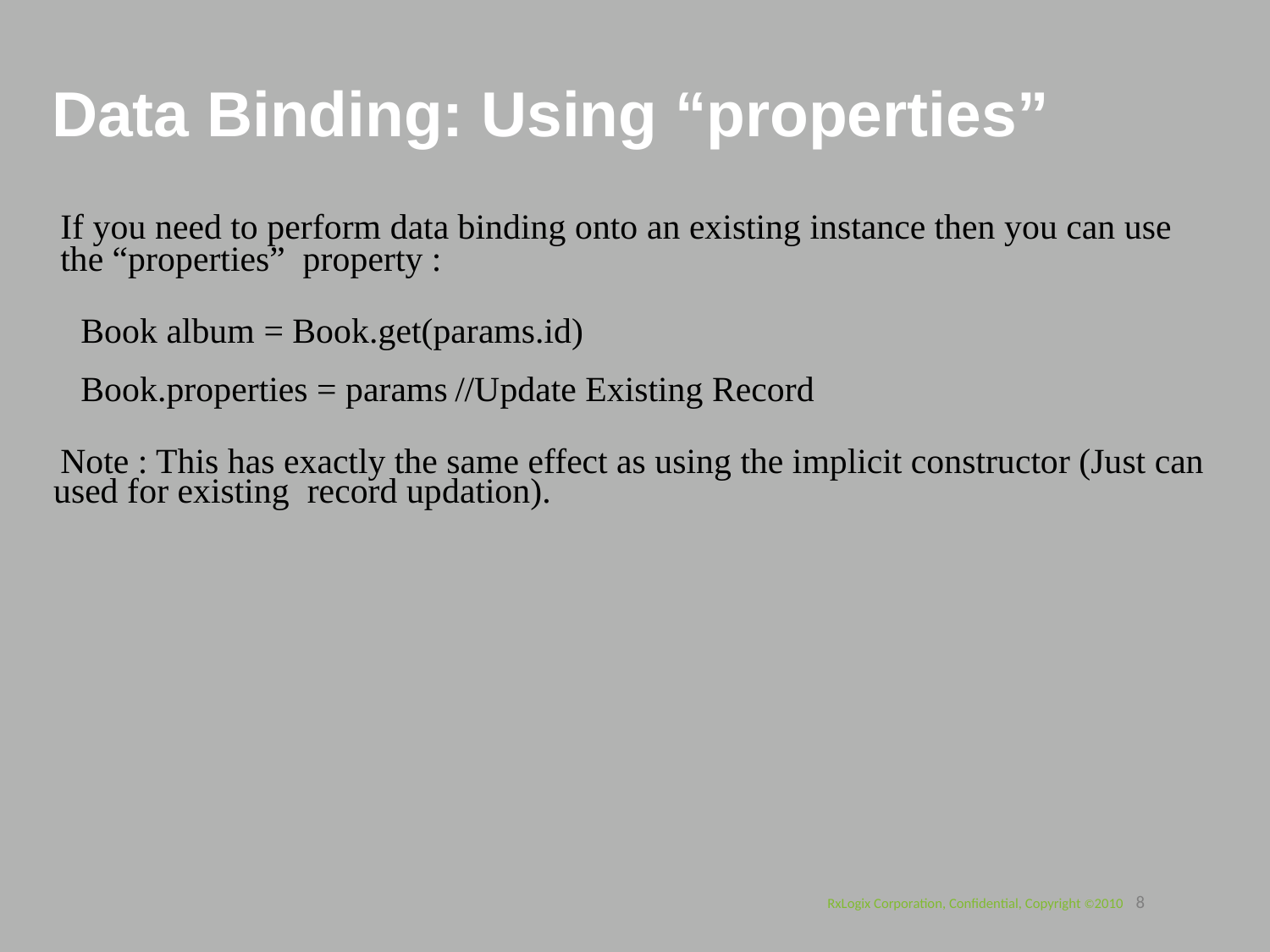

Data Binding: Using “properties”

If you need to perform data binding onto an existing instance then you can use
the “properties”  property :

Book album = Book.get(params.id)

Book.properties = params	//Update Existing Record

Note : This has exactly the same effect as using the implicit constructor (Just can used for existing  record updation).